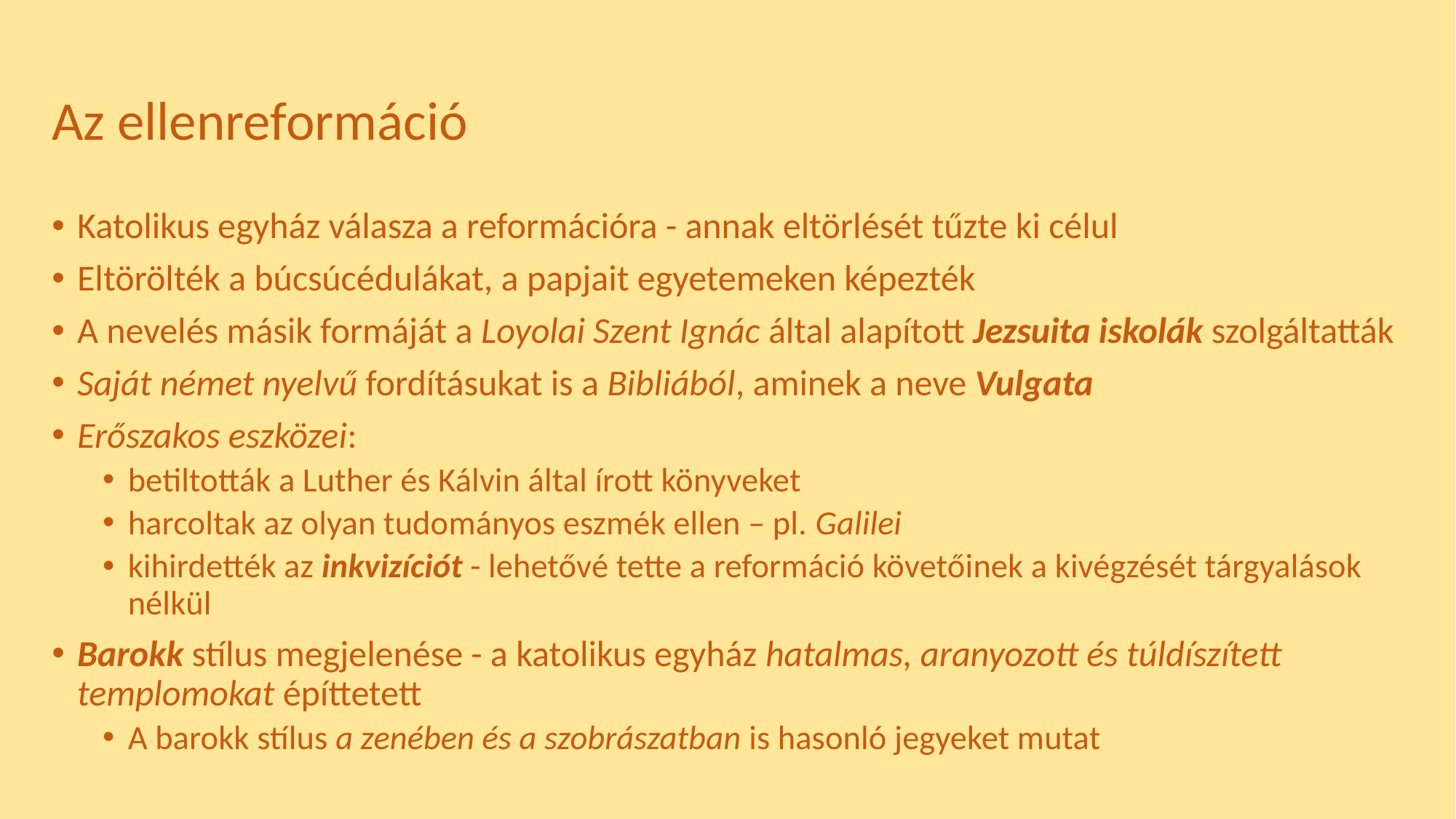

# Az ellenreformáció
Katolikus egyház válasza a reformációra - annak eltörlését tűzte ki célul
Eltörölték a búcsúcédulákat, a papjait egyetemeken képezték
A nevelés másik formáját a Loyolai Szent Ignác által alapított Jezsuita iskolák szolgáltatták
Saját német nyelvű fordításukat is a Bibliából, aminek a neve Vulgata
Erőszakos eszközei:
betiltották a Luther és Kálvin által írott könyveket
harcoltak az olyan tudományos eszmék ellen – pl. Galilei
kihirdették az inkvizíciót - lehetővé tette a reformáció követőinek a kivégzését tárgyalások nélkül
Barokk stílus megjelenése - a katolikus egyház hatalmas, aranyozott és túldíszített templomokat építtetett
A barokk stílus a zenében és a szobrászatban is hasonló jegyeket mutat